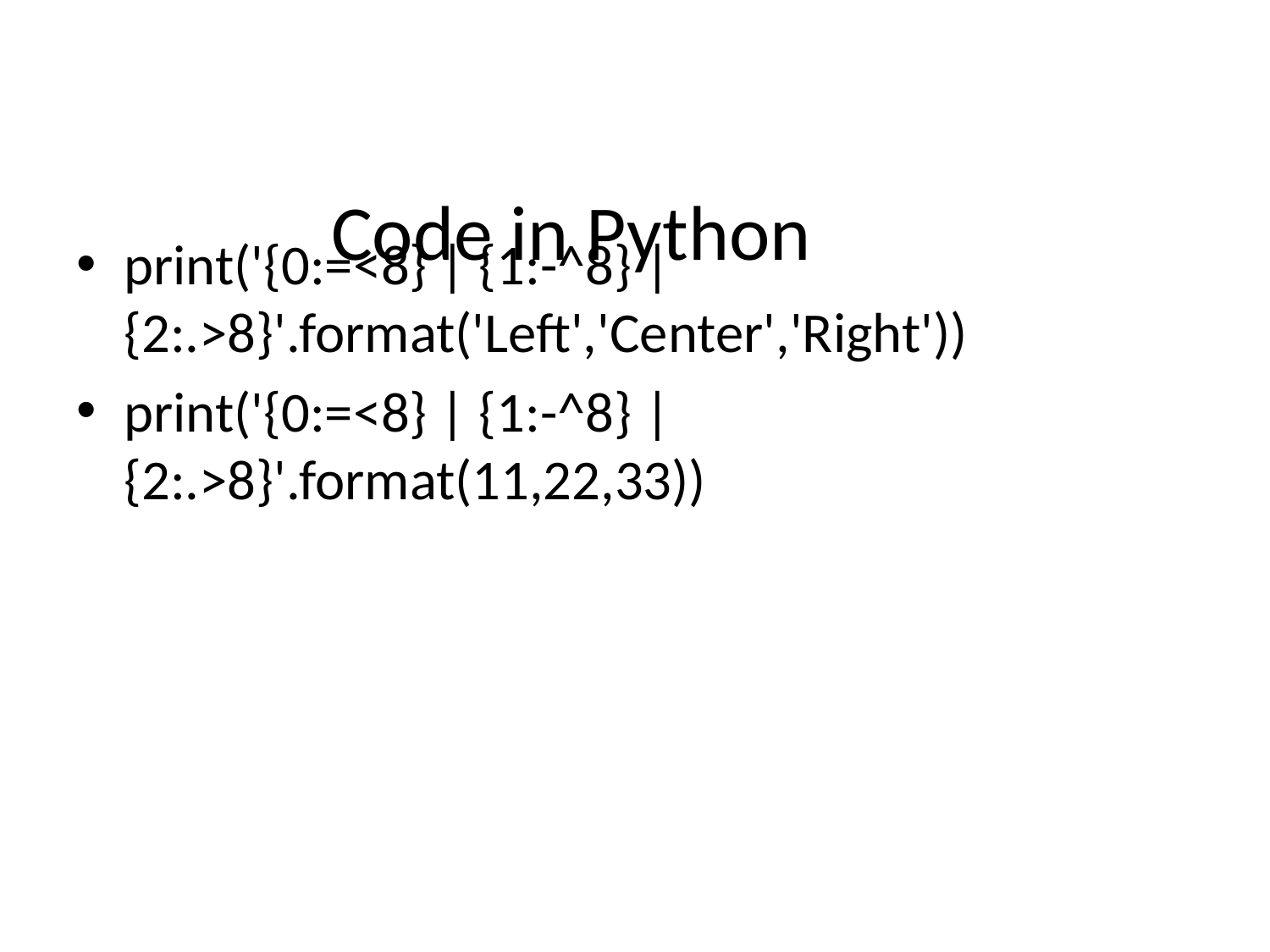

# Code in Python
print('{0:=<8} | {1:-^8} | {2:.>8}'.format('Left','Center','Right'))
print('{0:=<8} | {1:-^8} | {2:.>8}'.format(11,22,33))